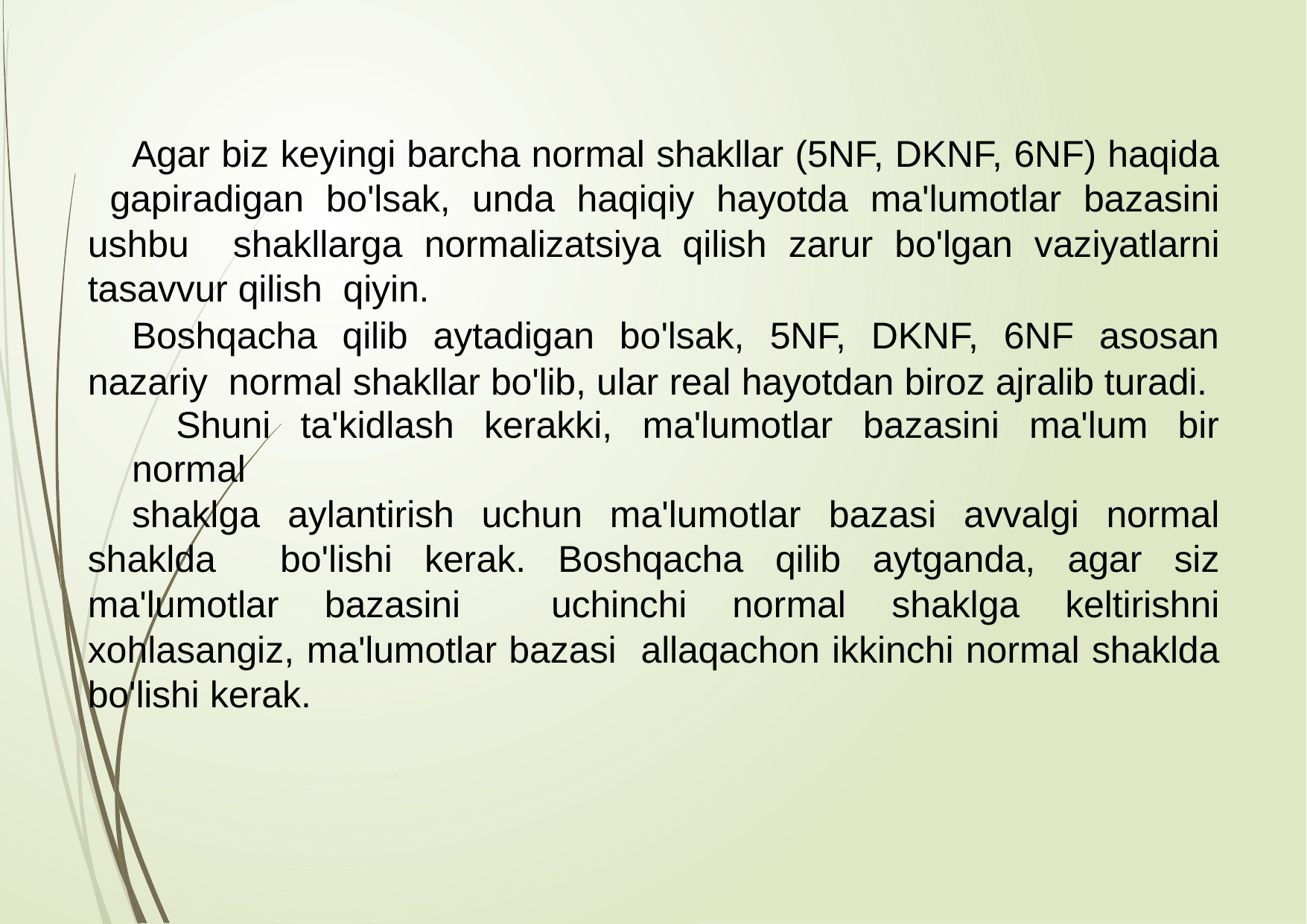

Agar biz keyingi barcha normal shakllar (5NF, DKNF, 6NF) haqida  gapiradigan bo'lsak, unda haqiqiy hayotda ma'lumotlar bazasini ushbu  shakllarga normalizatsiya qilish zarur bo'lgan vaziyatlarni tasavvur qilish  qiyin.
Boshqacha qilib aytadigan bo'lsak, 5NF, DKNF, 6NF asosan nazariy  normal shakllar bo'lib, ular real hayotdan biroz ajralib turadi.
Shuni ta'kidlash kerakki, ma'lumotlar bazasini ma'lum bir normal
shaklga aylantirish uchun ma'lumotlar bazasi avvalgi normal shaklda  bo'lishi kerak. Boshqacha qilib aytganda, agar siz ma'lumotlar bazasini  uchinchi normal shaklga keltirishni xohlasangiz, ma'lumotlar bazasi  allaqachon ikkinchi normal shaklda bo'lishi kerak.